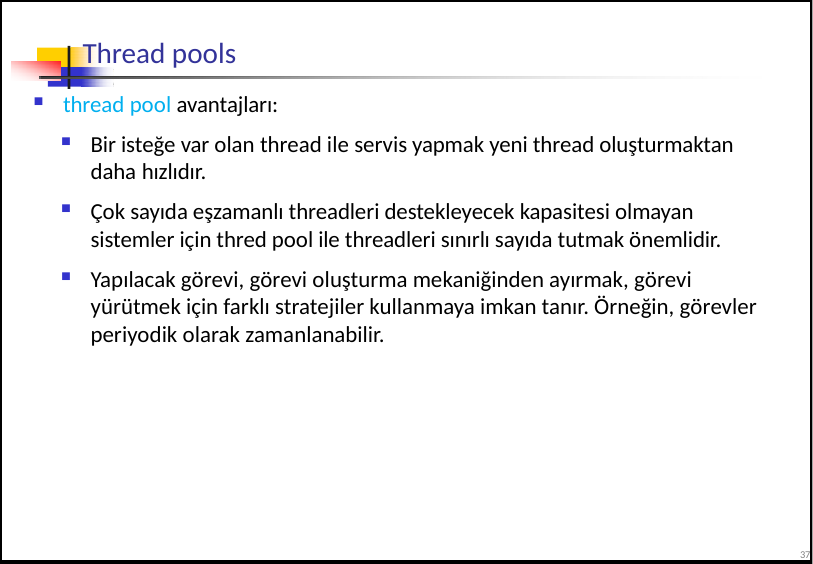

# Thread pools

thread pool avantajları:
Bir isteğe var olan thread ile servis yapmak yeni thread oluşturmaktan daha hızlıdır.
Çok sayıda eşzamanlı threadleri destekleyecek kapasitesi olmayan sistemler için thred pool ile threadleri sınırlı sayıda tutmak önemlidir.
Yapılacak görevi, görevi oluşturma mekaniğinden ayırmak, görevi yürütmek için farklı stratejiler kullanmaya imkan tanır. Örneğin, görevler periyodik olarak zamanlanabilir.
37